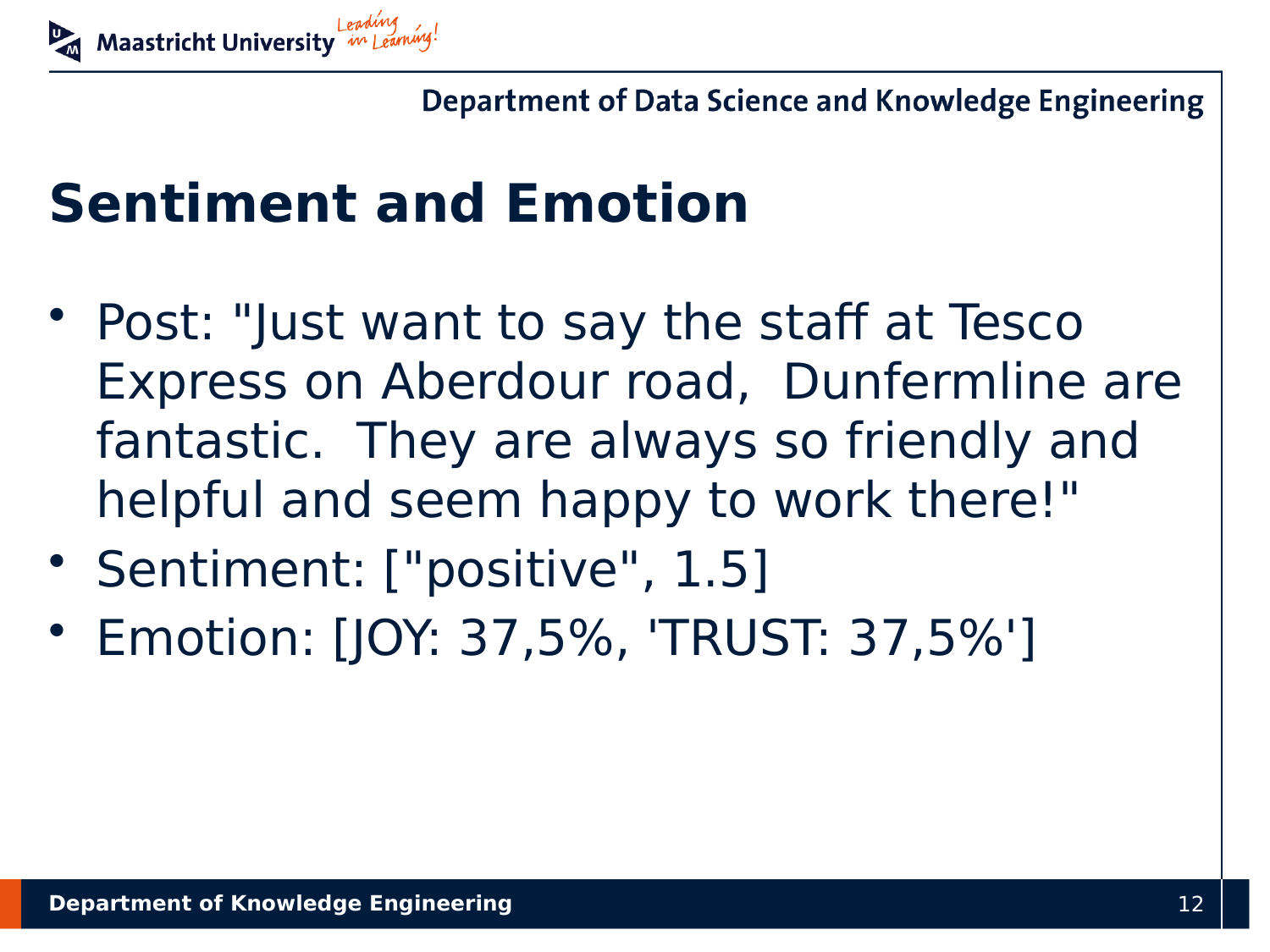

# Sentiment and Emotion
Post: "Just want to say the staff at Tesco Express on Aberdour road,  Dunfermline are fantastic.  They are always so friendly and helpful and seem happy to work there!"
Sentiment: ["positive", 1.5]
Emotion: [JOY: 37,5%, 'TRUST: 37,5%']